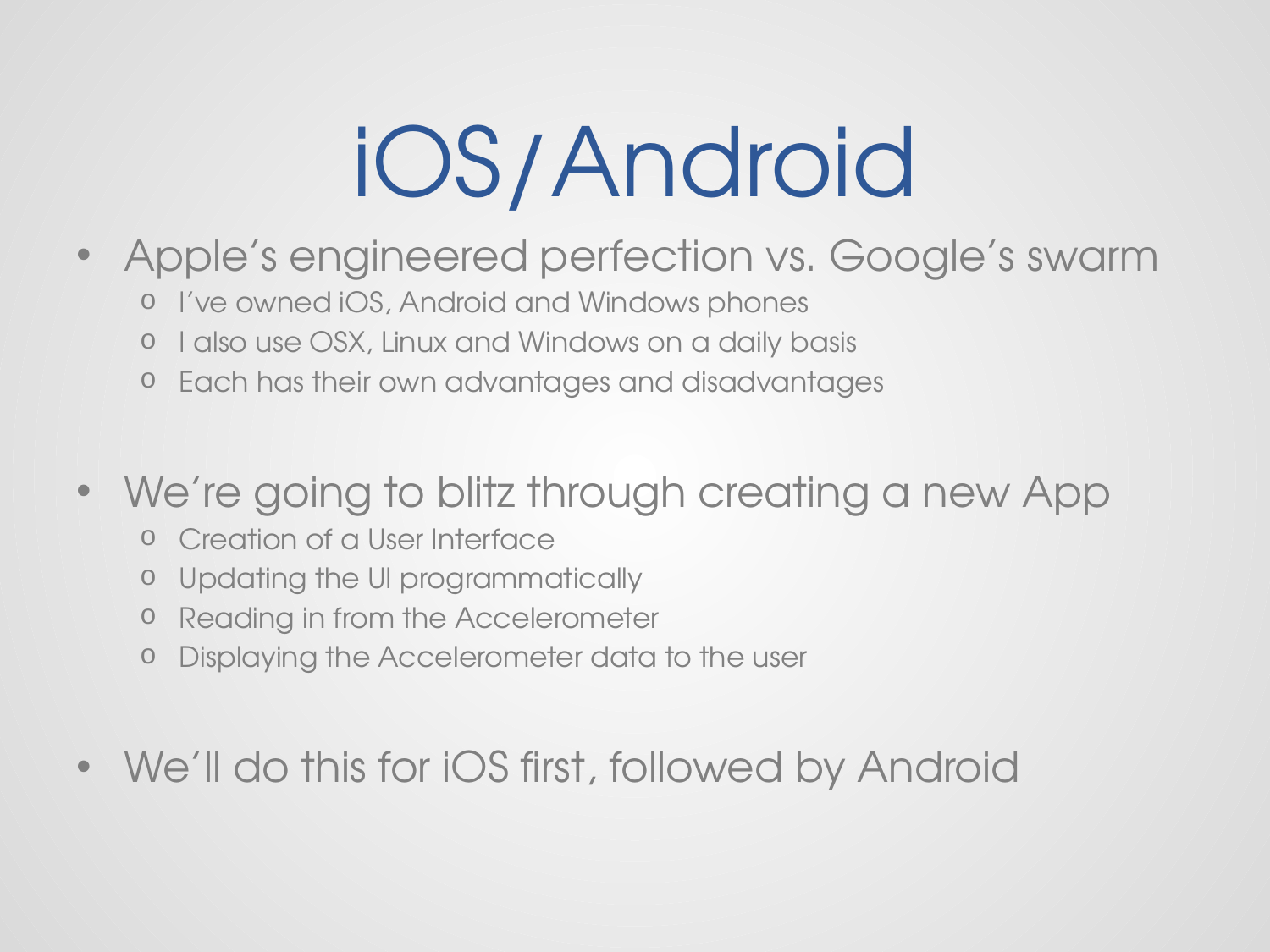

# iOS/Android
Apple’s engineered perfection vs. Google’s swarm
I’ve owned iOS, Android and Windows phones
I also use OSX, Linux and Windows on a daily basis
Each has their own advantages and disadvantages

We’re going to blitz through creating a new App
Creation of a User Interface
Updating the UI programmatically
Reading in from the Accelerometer
Displaying the Accelerometer data to the user

We’ll do this for iOS first, followed by Android